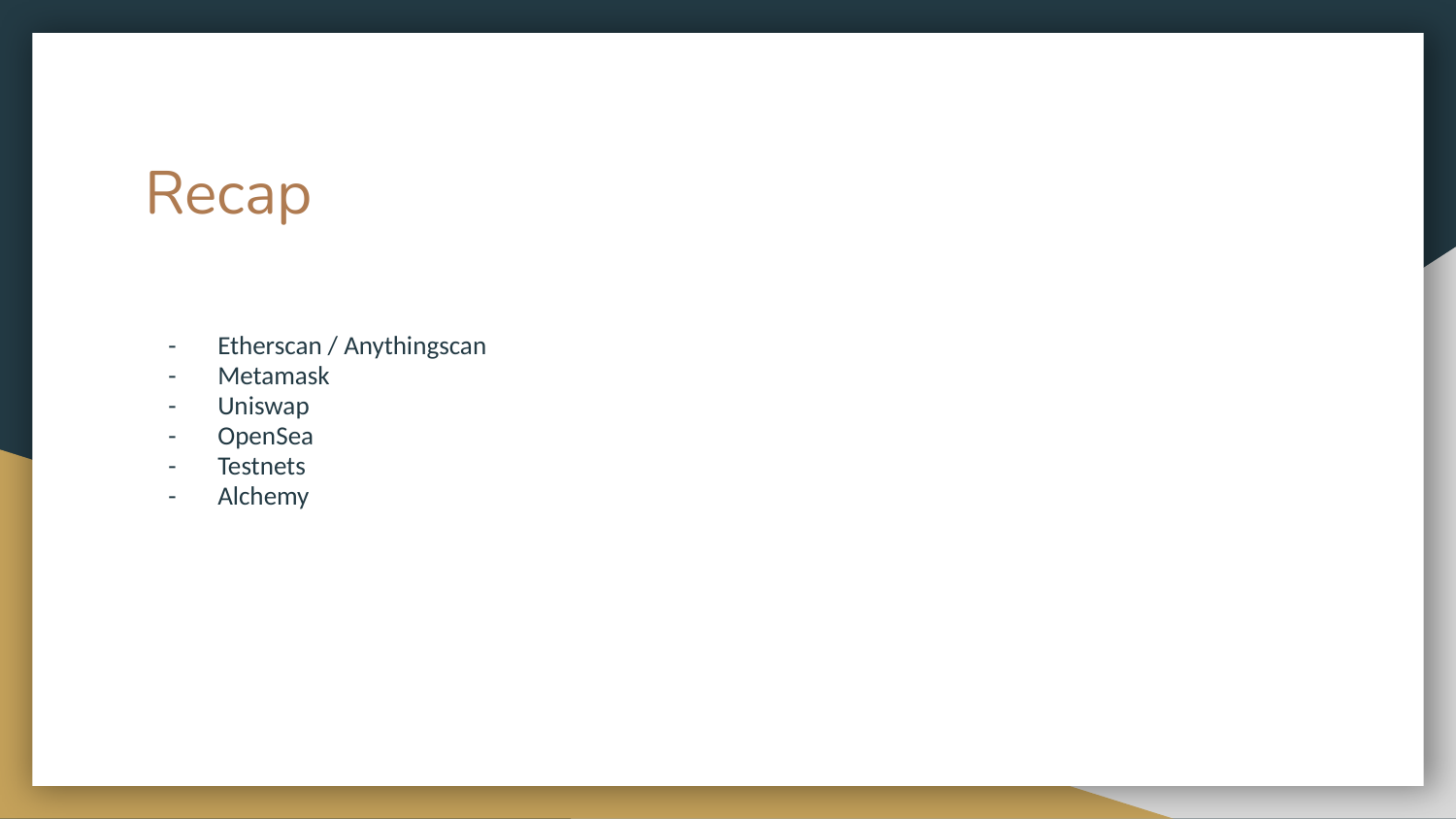

# Recap
Etherscan / Anythingscan
Metamask
Uniswap
OpenSea
Testnets
Alchemy